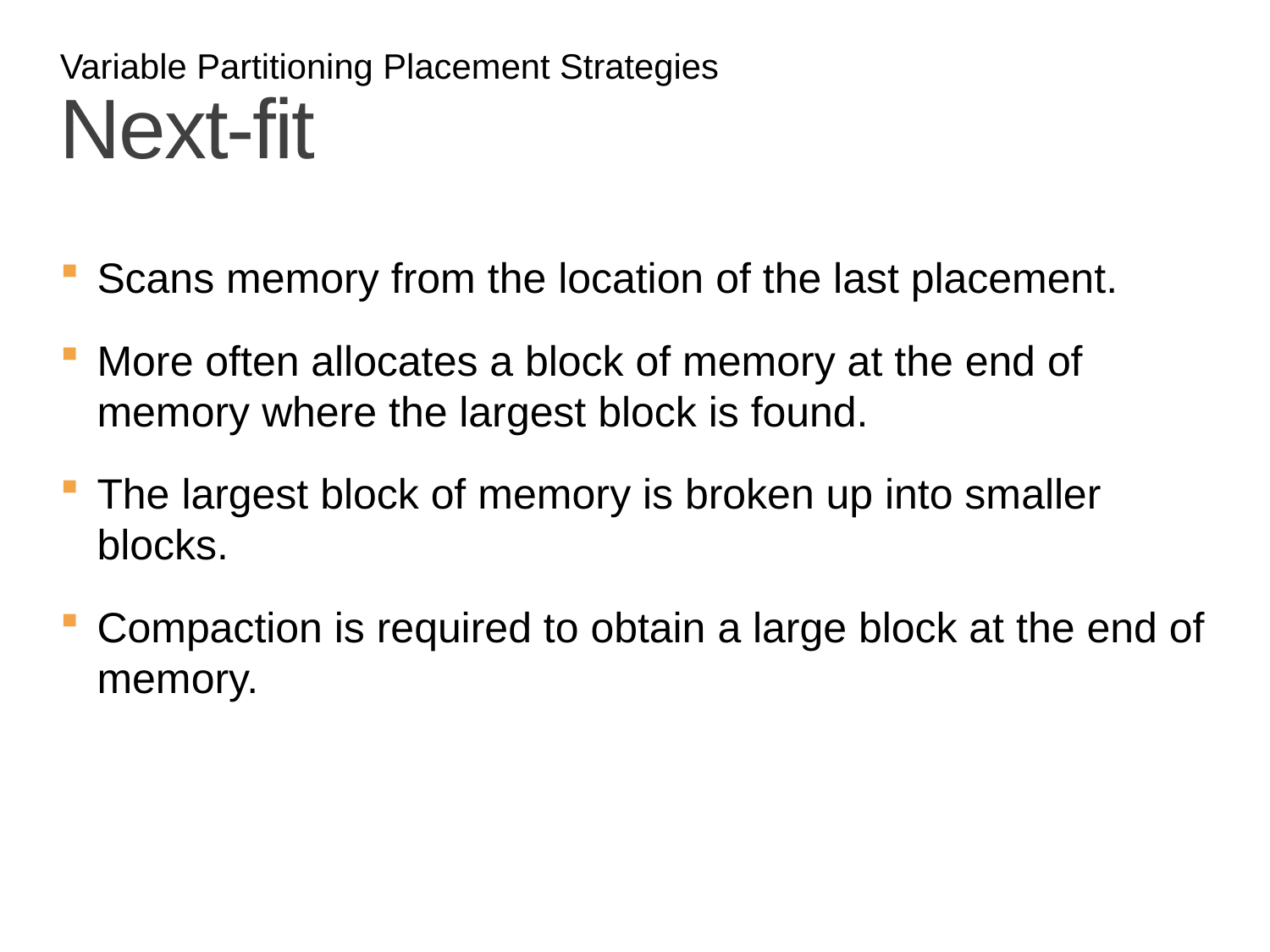

Variable Partitioning Placement Strategies
# Next-fit
Scans memory from the location of the last placement.
More often allocates a block of memory at the end of memory where the largest block is found.
The largest block of memory is broken up into smaller blocks.
Compaction is required to obtain a large block at the end of memory.